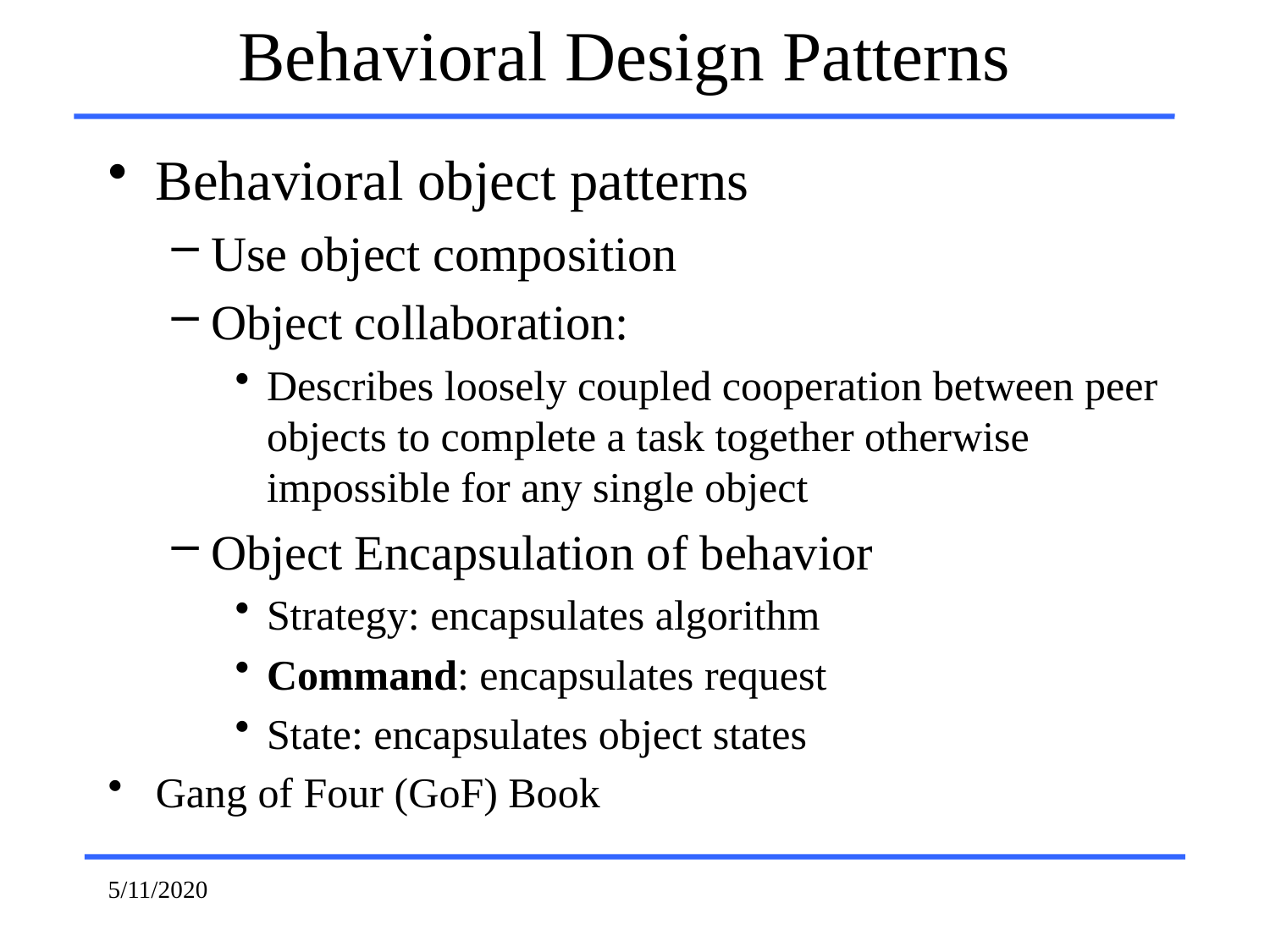

# Behavioral Design Patterns
Behavioral object patterns
Use object composition
Object collaboration:
Describes loosely coupled cooperation between peer objects to complete a task together otherwise impossible for any single object
Object Encapsulation of behavior
Strategy: encapsulates algorithm
Command: encapsulates request
State: encapsulates object states
Gang of Four (GoF) Book
5/11/2020